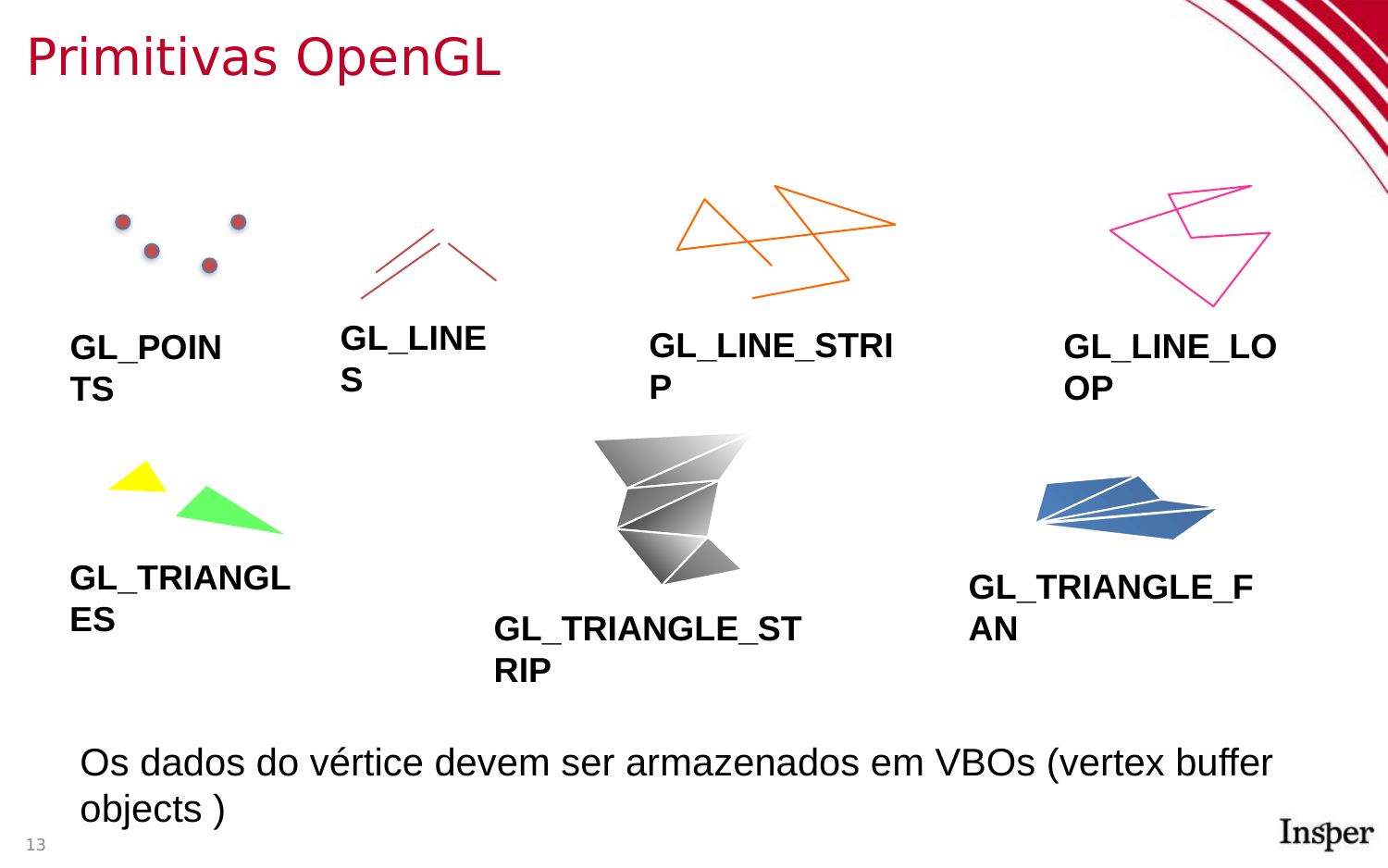

# Primitivas OpenGL

GL_LINE_STRIP

GL_LINE_LOOP

GL_LINES

GL_POINTS

GL_TRIANGLE_STRIP

GL_TRIANGLES

GL_TRIANGLE_FAN
Os dados do vértice devem ser armazenados em VBOs (vertex buffer objects )
13